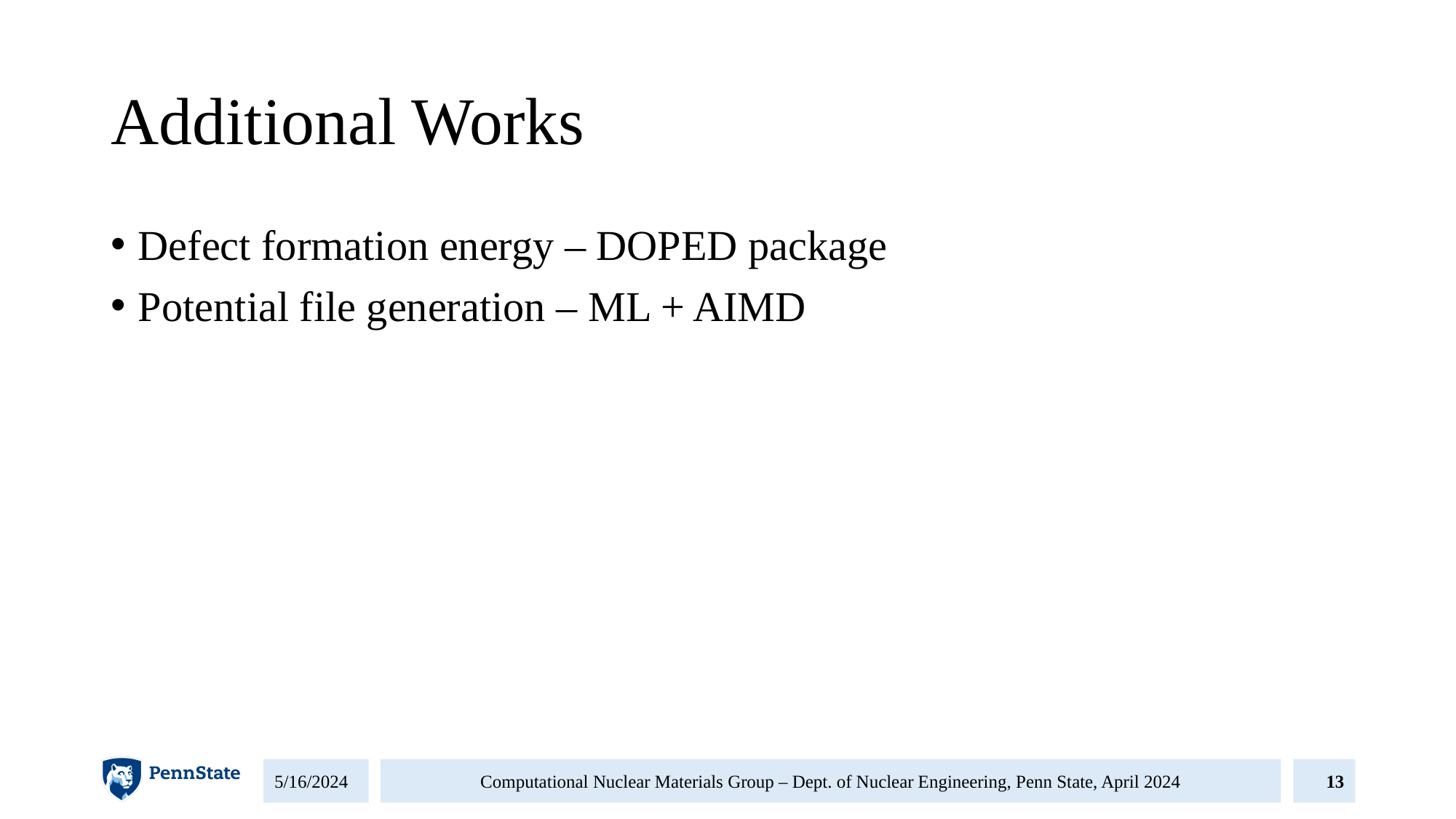

# Additional Works
Defect formation energy – DOPED package
Potential file generation – ML + AIMD
5/16/2024
Computational Nuclear Materials Group – Dept. of Nuclear Engineering, Penn State, April 2024
13